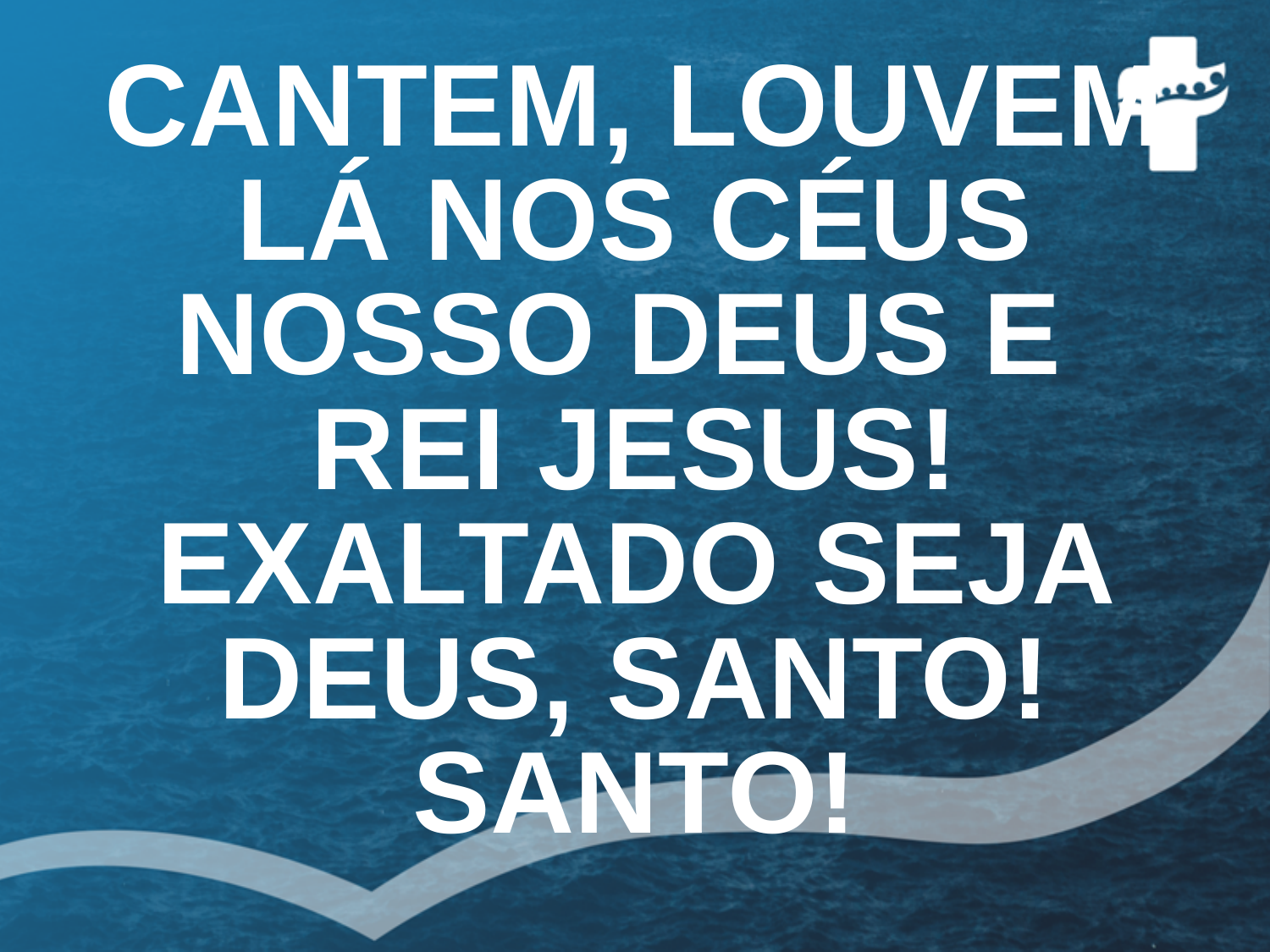

# CANTEM, LOUVEM LÁ NOS CÉUS NOSSO DEUS E REI JESUS! EXALTADO SEJA DEUS, SANTO! SANTO!